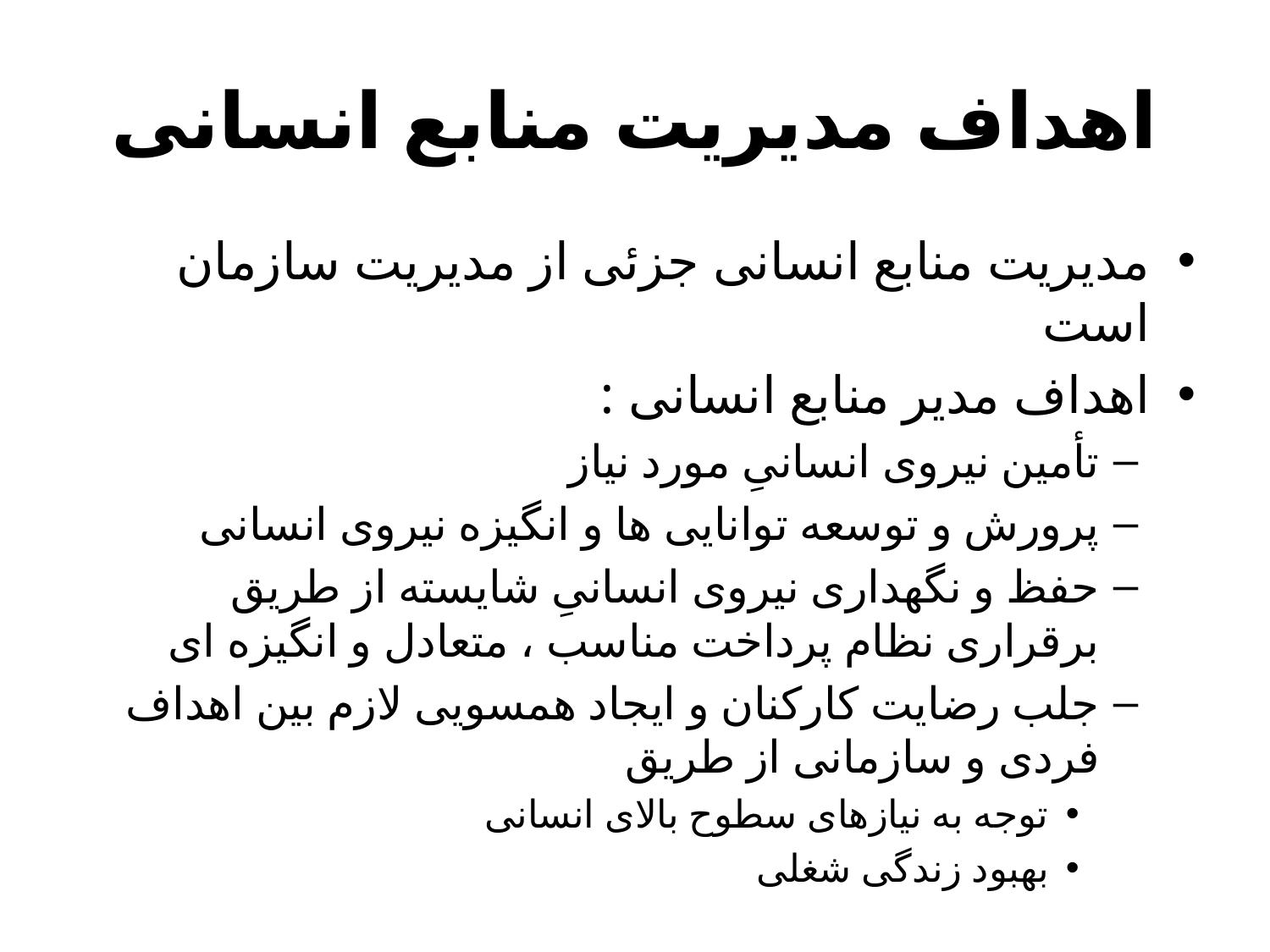

# اهداف مديريت منابع انسانى
مديريت منابع انسانى جزئى از مديريت سازمان است
اهداف مدير منابع انسانى :
تأمين نيروى انسانىِ مورد نياز
پرورش و توسعه توانايى ها و انگيزه نيروى انسانى
حفظ و نگهدارى نيروى انسانىِ شايسته از طريق برقرارى نظام پرداخت مناسب ، متعادل و انگيزه اى
جلب رضايت كاركنان و ايجاد همسويى لازم بين اهداف فردى و سازمانى از طريق
توجه به نيازهاى سطوح بالاى انسانى
بهبود زندگى شغلى